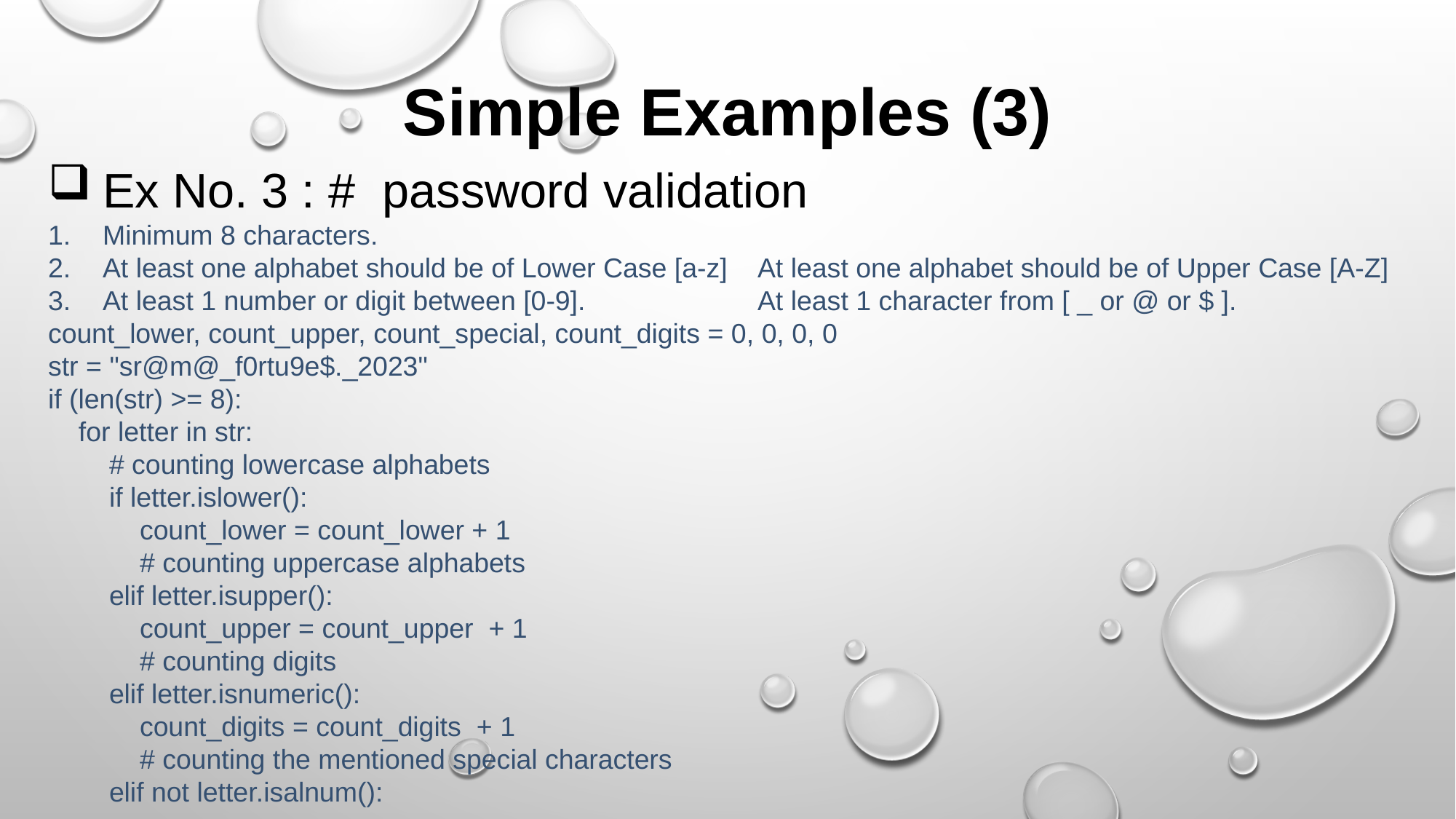

Simple Examples (3)
Ex No. 3 : #  password validation
Minimum 8 characters.
At least one alphabet should be of Lower Case [a-z]	At least one alphabet should be of Upper Case [A-Z]
At least 1 number or digit between [0-9].		At least 1 character from [ _ or @ or $ ].
count_lower, count_upper, count_special, count_digits = 0, 0, 0, 0
str = "sr@m@_f0rtu9e$._2023"
if (len(str) >= 8):
    for letter in str:
        # counting lowercase alphabets
        if letter.islower():
            count_lower = count_lower + 1
            # counting uppercase alphabets
        elif letter.isupper():
            count_upper = count_upper  + 1
            # counting digits
        elif letter.isnumeric():
            count_digits = count_digits  + 1
            # counting the mentioned special characters
        elif not letter.isalnum():